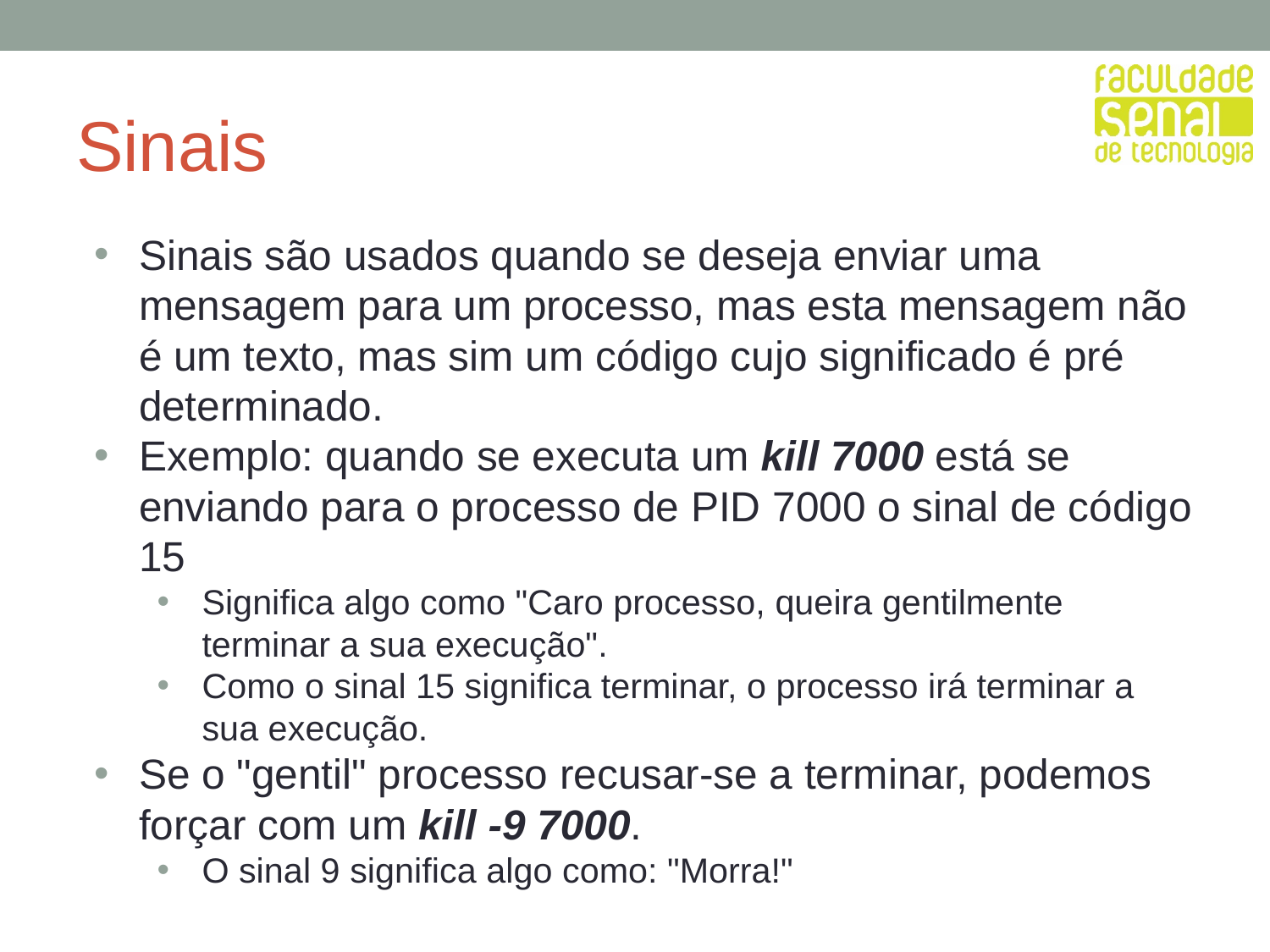

# Sinais
Sinais são usados quando se deseja enviar uma mensagem para um processo, mas esta mensagem não é um texto, mas sim um código cujo significado é pré determinado.
Exemplo: quando se executa um kill 7000 está se enviando para o processo de PID 7000 o sinal de código 15
Significa algo como "Caro processo, queira gentilmente terminar a sua execução".
Como o sinal 15 significa terminar, o processo irá terminar a sua execução.
Se o "gentil" processo recusar-se a terminar, podemos forçar com um kill -9 7000.
O sinal 9 significa algo como: "Morra!"